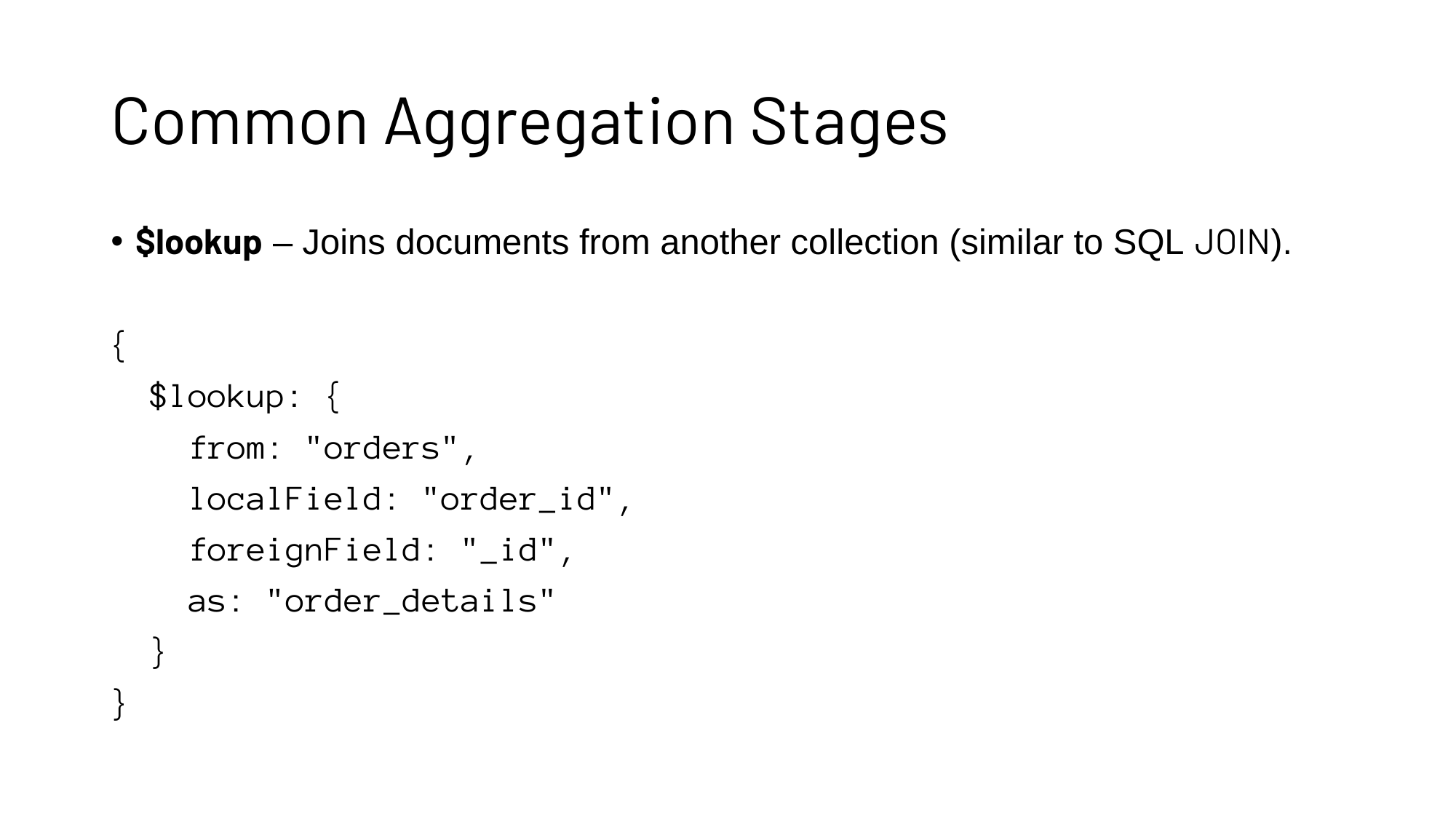

# Common Aggregation Stages
$lookup – Joins documents from another collection (similar to SQL JOIN).

{
  $lookup: {
    from: "orders",
    localField: "order_id",
    foreignField: "_id",
    as: "order_details"
  }
}